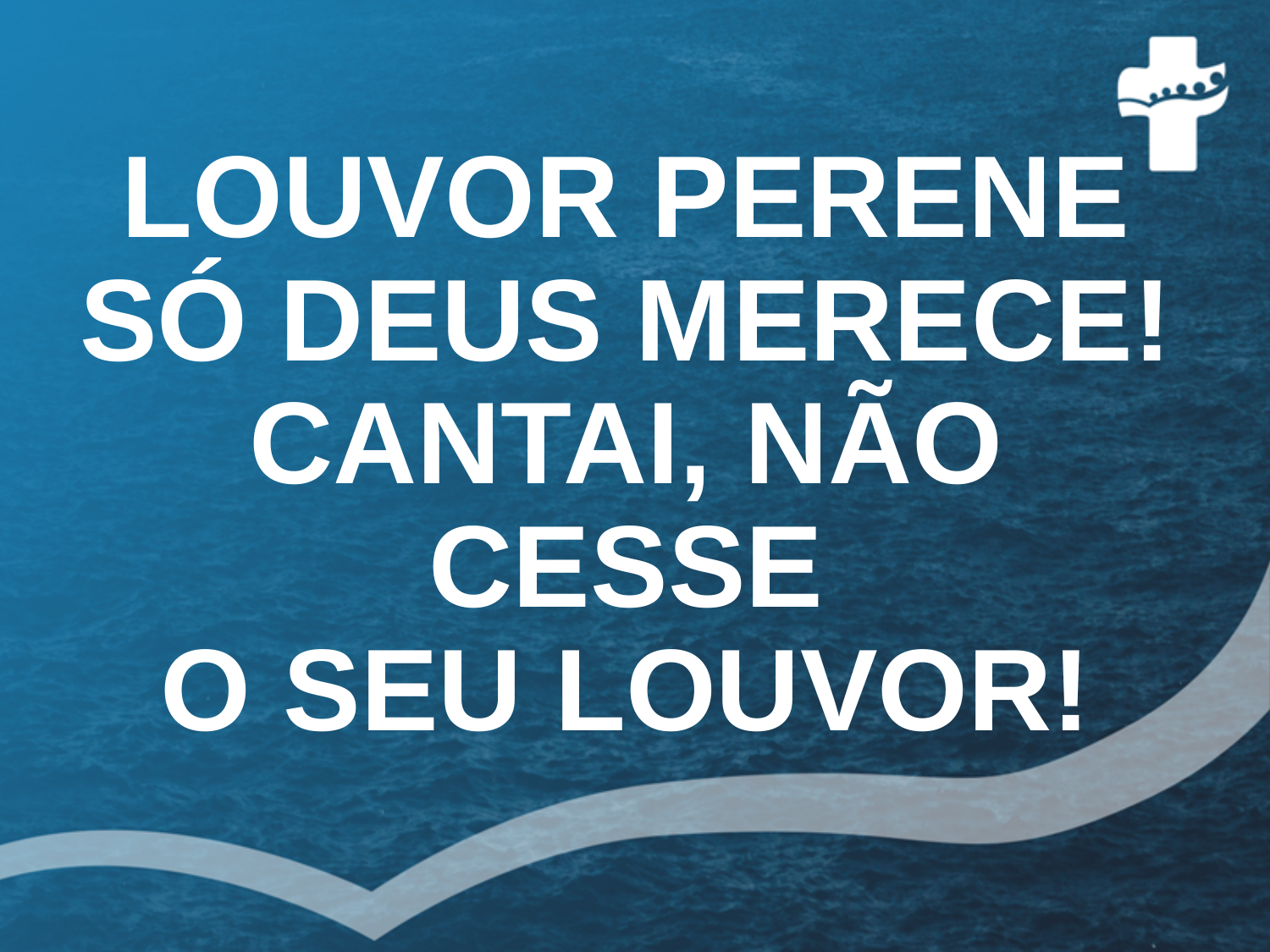

# LOUVOR PERENE SÓ DEUS MERECE! CANTAI, NÃO CESSE O SEU LOUVOR!